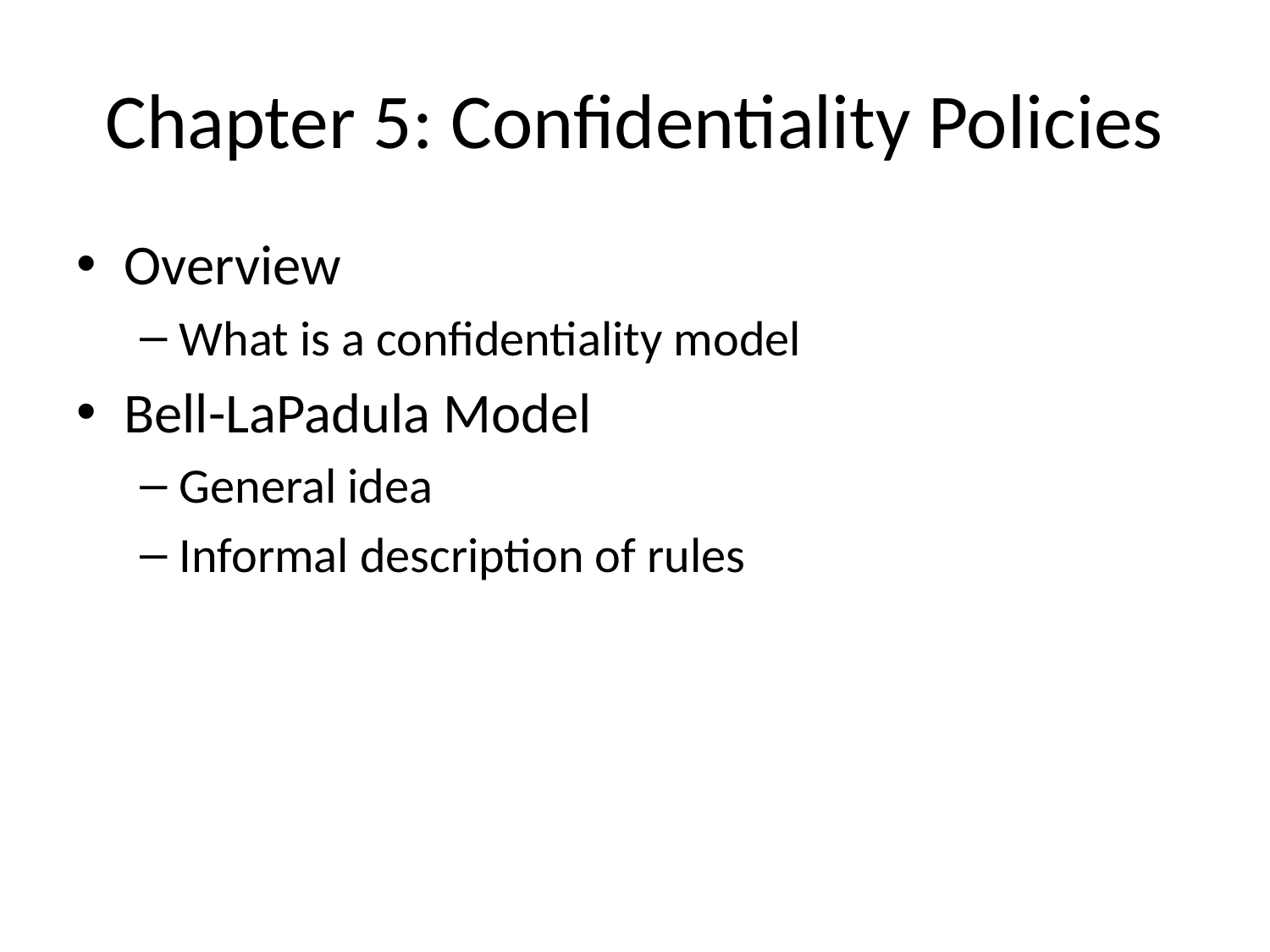

# Chapter 5: Confidentiality Policies
Overview
What is a confidentiality model
Bell-LaPadula Model
General idea
Informal description of rules